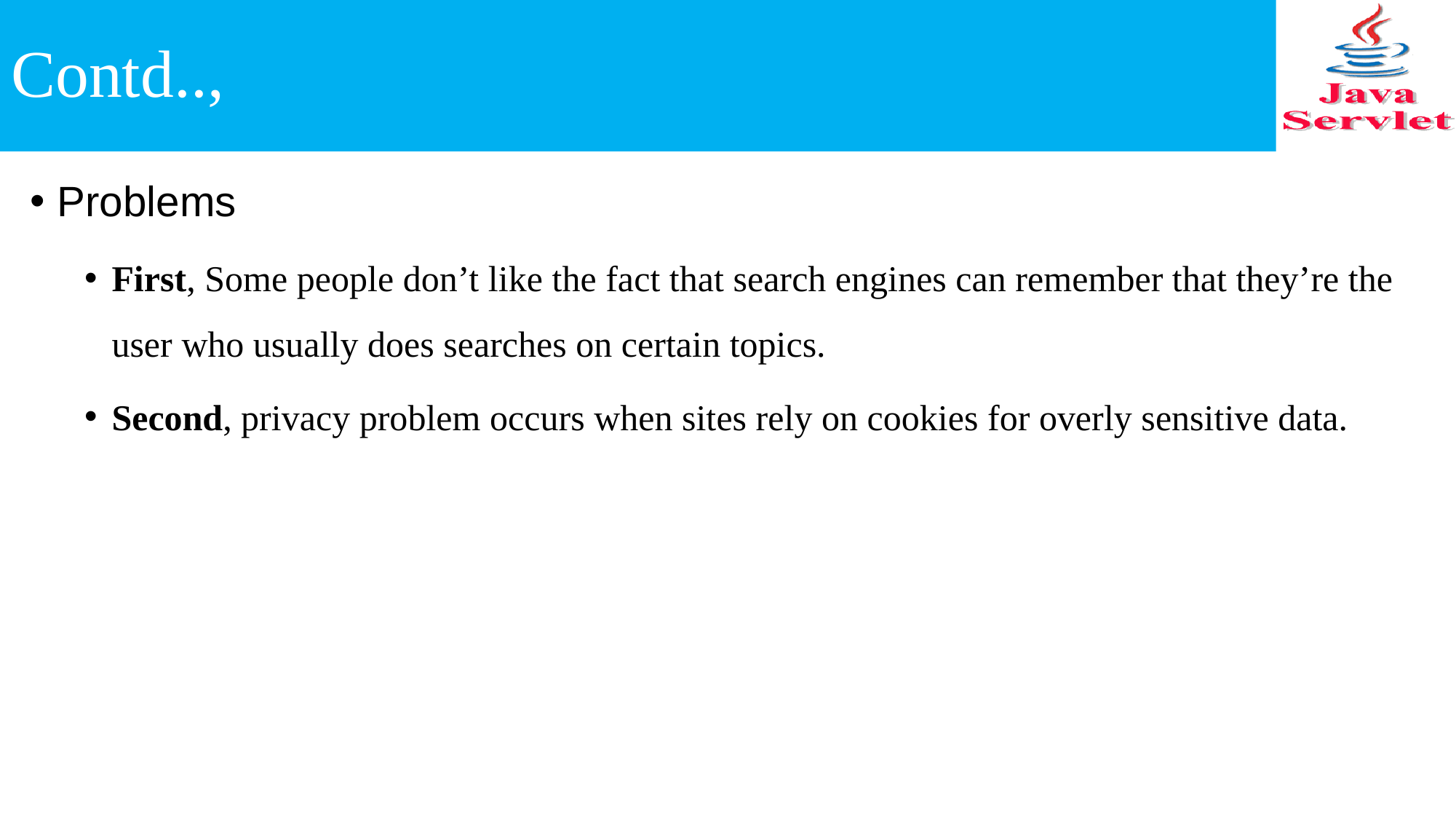

# Contd..,
Problems
First, Some people don’t like the fact that search engines can remember that they’re the user who usually does searches on certain topics.
Second, privacy problem occurs when sites rely on cookies for overly sensitive data.